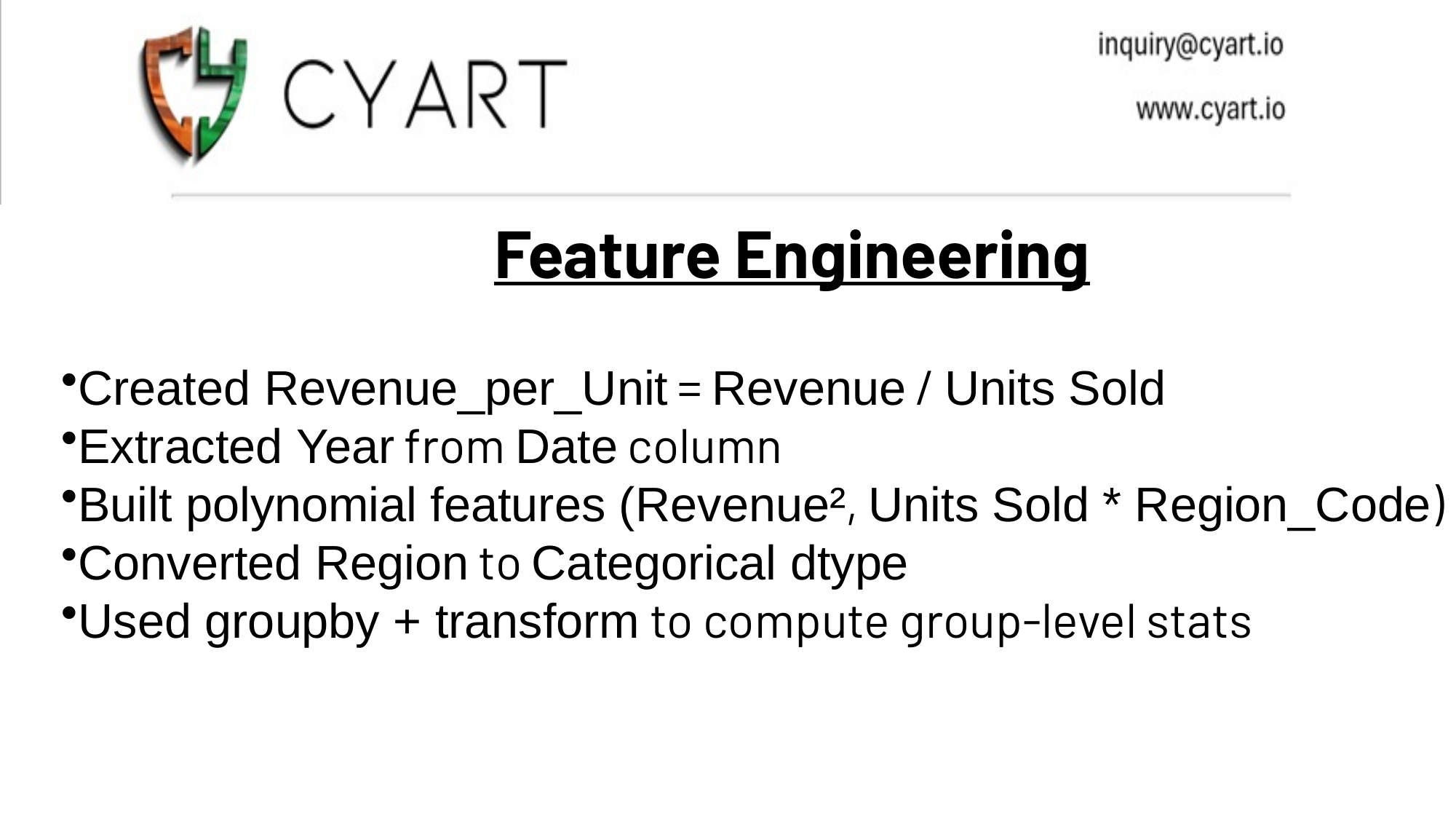

Feature Engineering

Created Revenue_per_Unit = Revenue / Units Sold
Extracted Year from Date column
Built polynomial features (Revenue², Units Sold * Region_Code)
Converted Region to Categorical dtype
Used groupby + transform to compute group-level stats